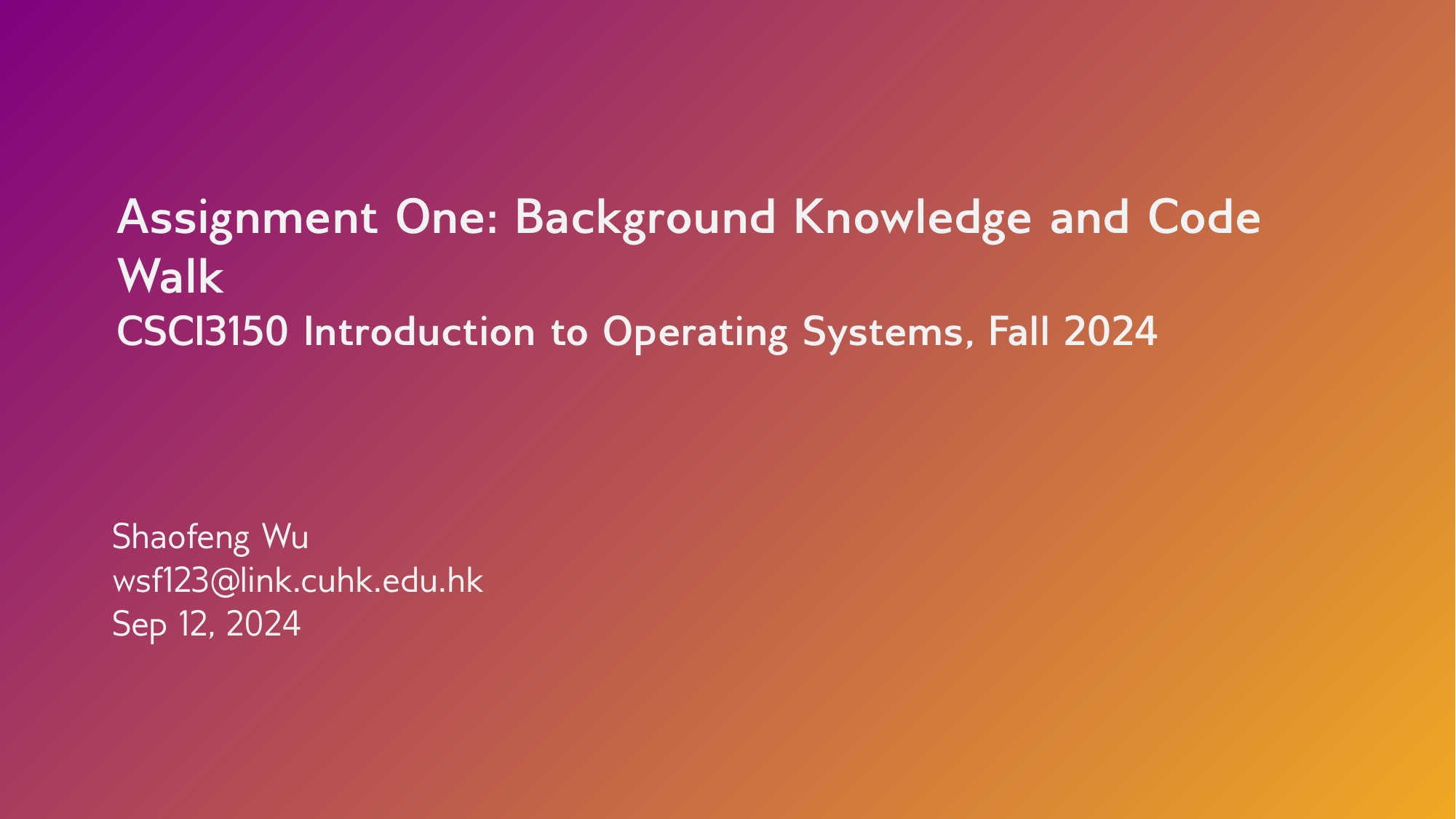

Assignment One: Background Knowledge and Code Walk
CSCI3150 Introduction to Operating Systems, Fall 2024
Shaofeng Wu
wsf123@link.cuhk.edu.hk
Sep 12, 2024